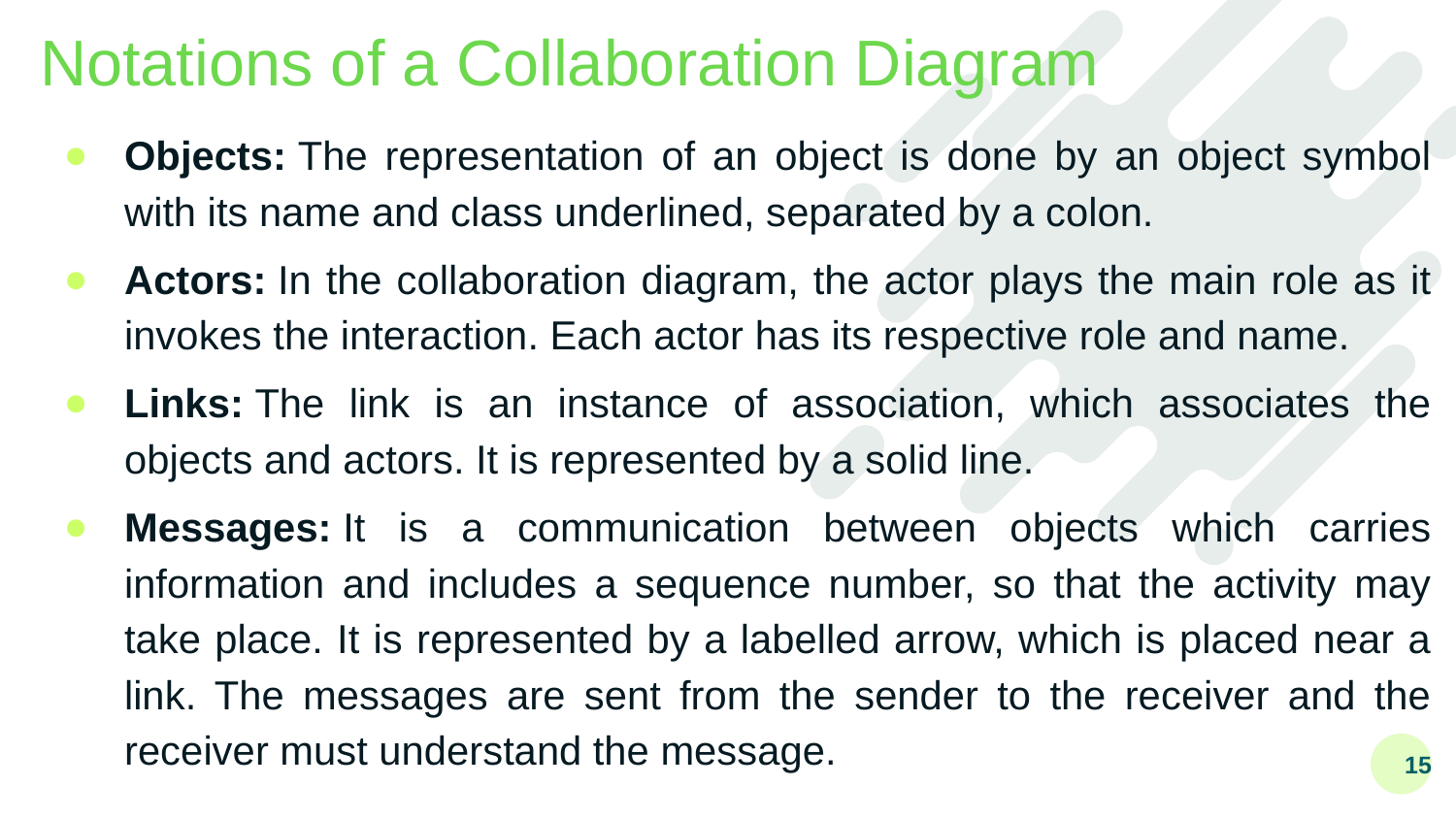

# Notations of a Collaboration Diagram
Objects: The representation of an object is done by an object symbol with its name and class underlined, separated by a colon.
Actors: In the collaboration diagram, the actor plays the main role as it invokes the interaction. Each actor has its respective role and name.
Links: The link is an instance of association, which associates the objects and actors. It is represented by a solid line.
Messages: It is a communication between objects which carries information and includes a sequence number, so that the activity may take place. It is represented by a labelled arrow, which is placed near a link. The messages are sent from the sender to the receiver and the receiver must understand the message.

15